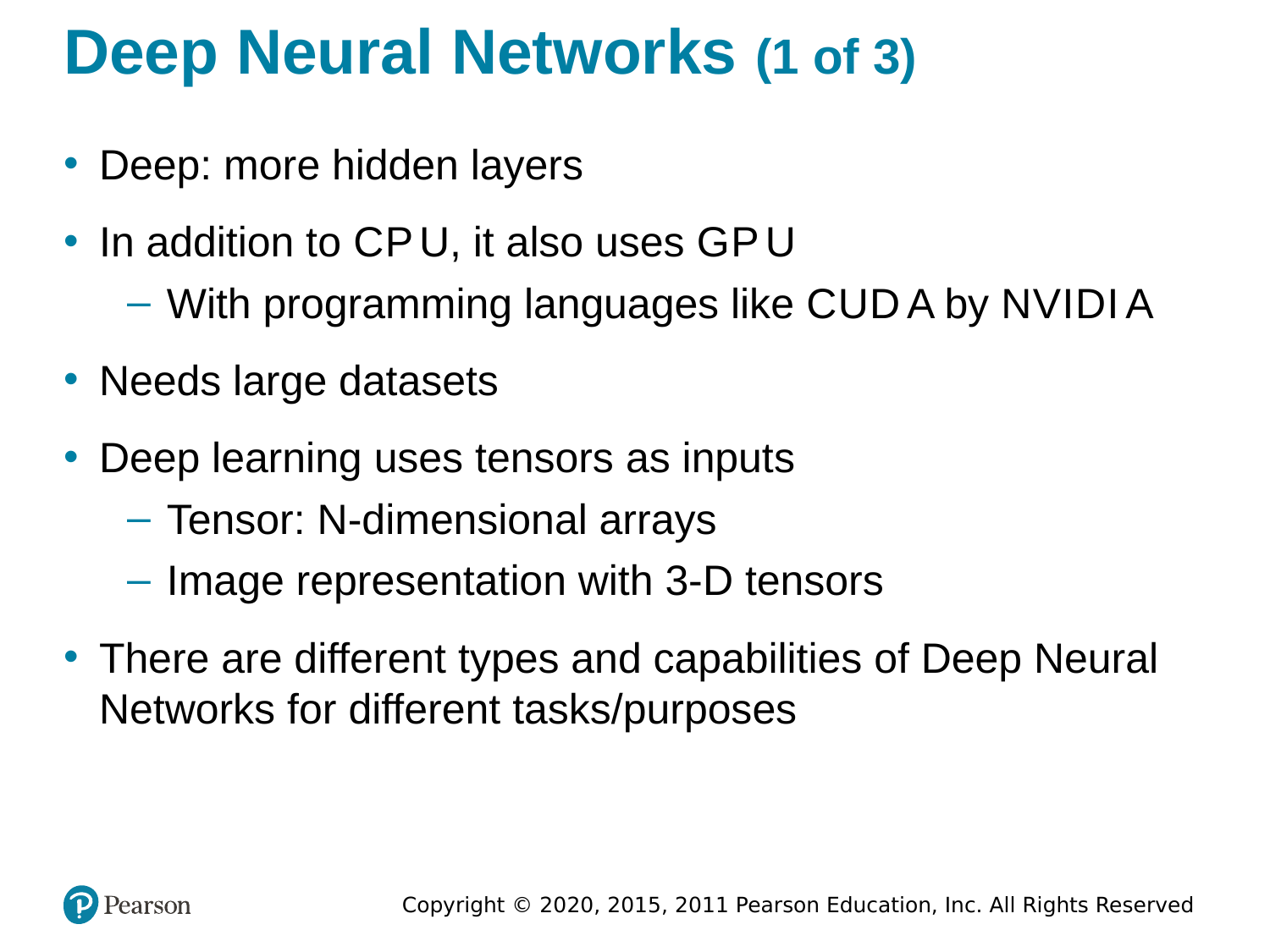

# Deep Neural Networks (1 of 3)
Deep: more hidden layers
In addition to C P U, it also uses G P U
With programming languages like C U D A by N V I D I A
Needs large datasets
Deep learning uses tensors as inputs
Tensor: N-dimensional arrays
Image representation with 3-D tensors
There are different types and capabilities of Deep Neural Networks for different tasks/purposes